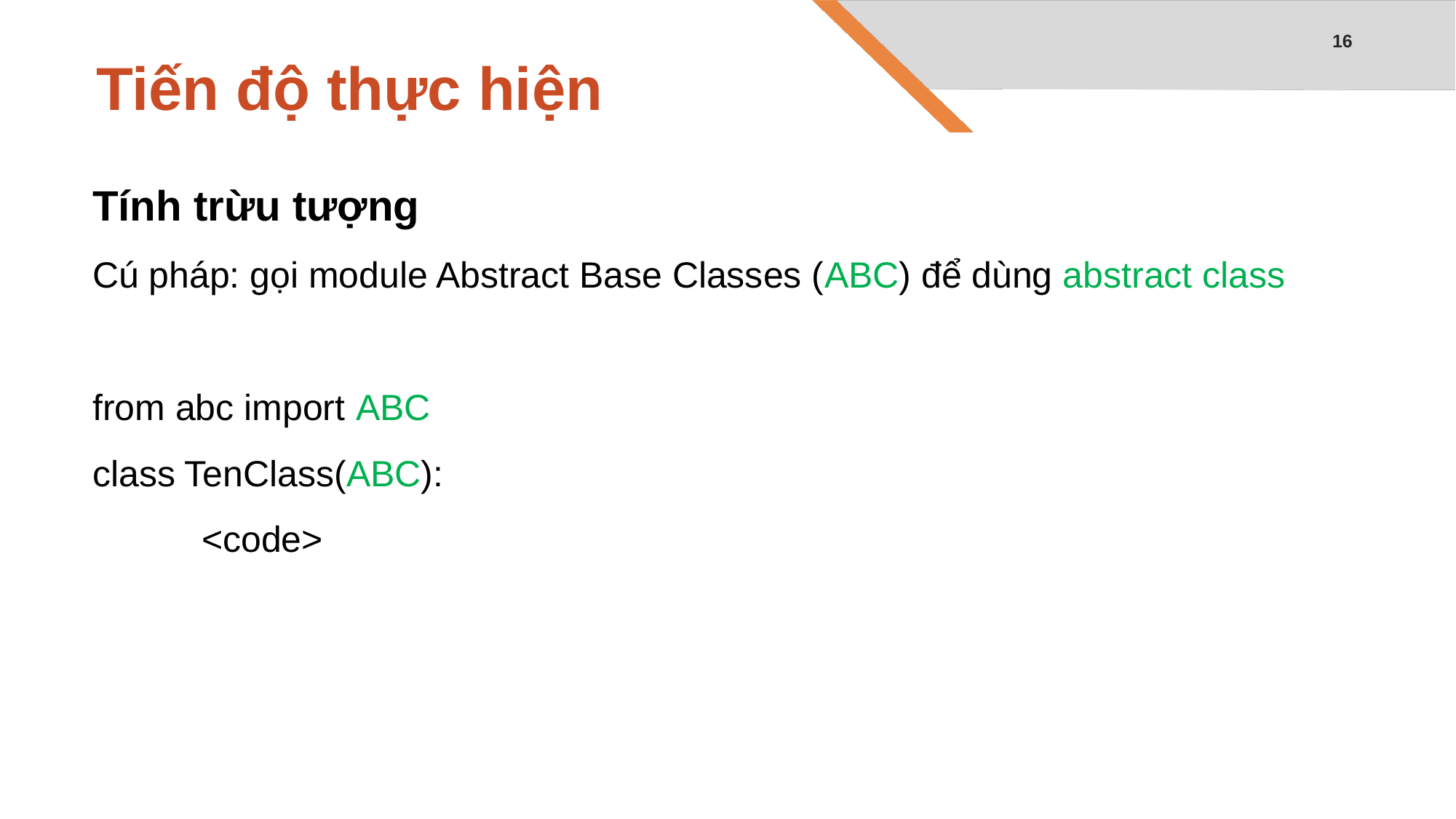

16
# Tiến độ thực hiện
Tính trừu tượng
Cú pháp: gọi module Abstract Base Classes (ABC) để dùng abstract class

from abc import ABC
class TenClass(ABC):
	<code>